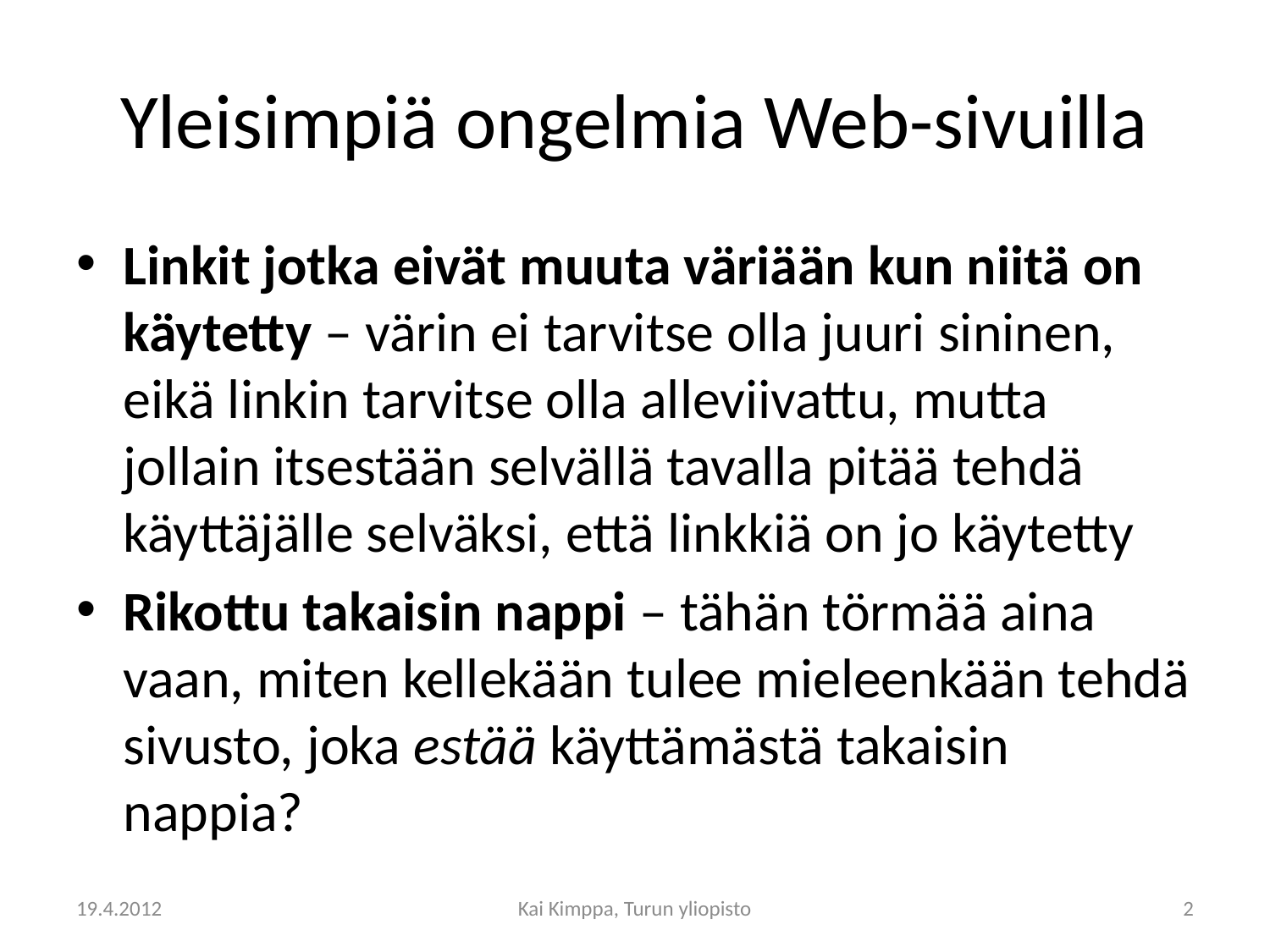

# Yleisimpiä ongelmia Web-sivuilla
Linkit jotka eivät muuta väriään kun niitä on käytetty – värin ei tarvitse olla juuri sininen, eikä linkin tarvitse olla alleviivattu, mutta jollain itsestään selvällä tavalla pitää tehdä käyttäjälle selväksi, että linkkiä on jo käytetty
Rikottu takaisin nappi – tähän törmää aina vaan, miten kellekään tulee mieleenkään tehdä sivusto, joka estää käyttämästä takaisin nappia?
19.4.2012
Kai Kimppa, Turun yliopisto
2